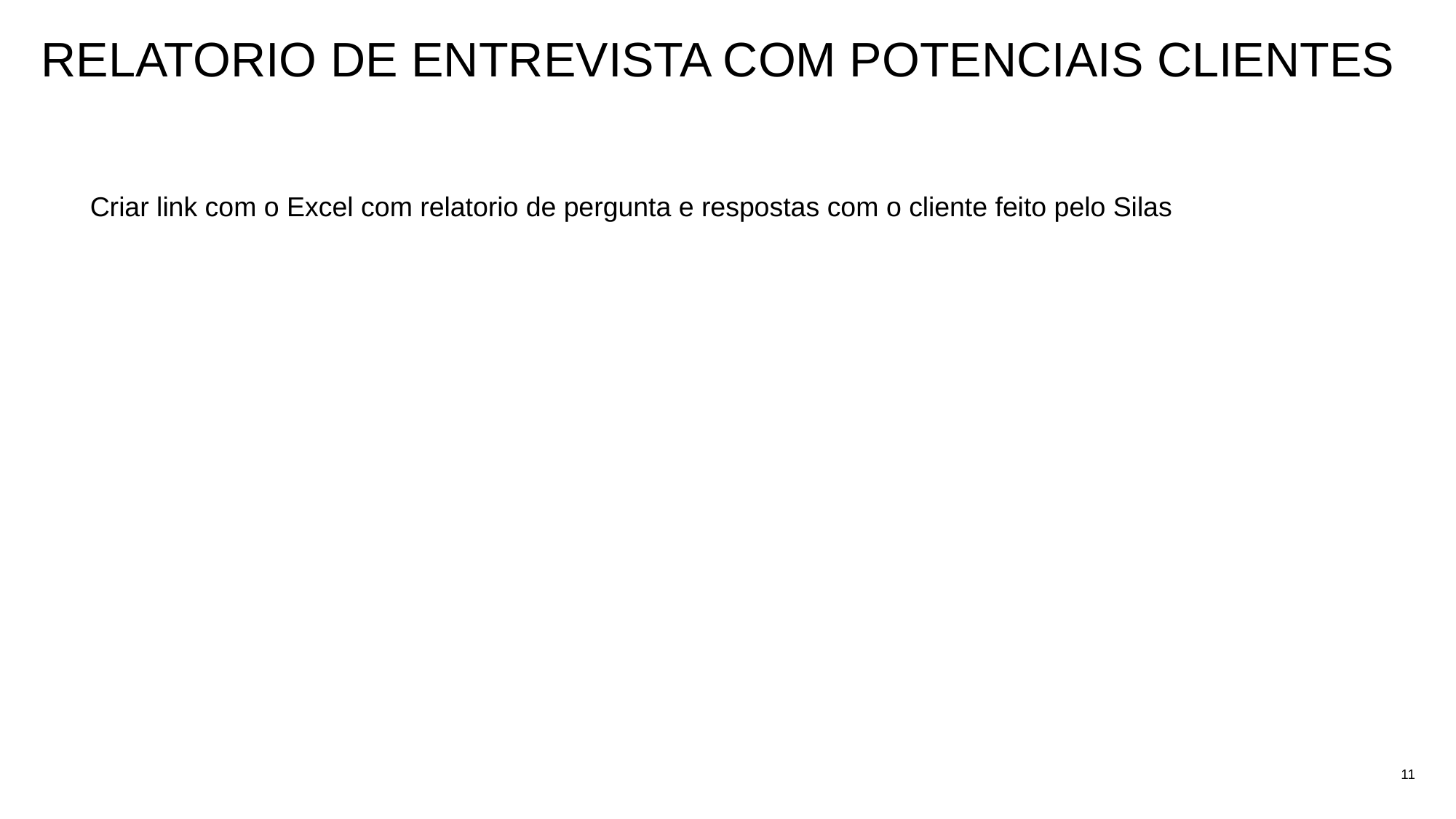

# Relatorio de entrevista com potenciais clientes
Criar link com o Excel com relatorio de pergunta e respostas com o cliente feito pelo Silas
11